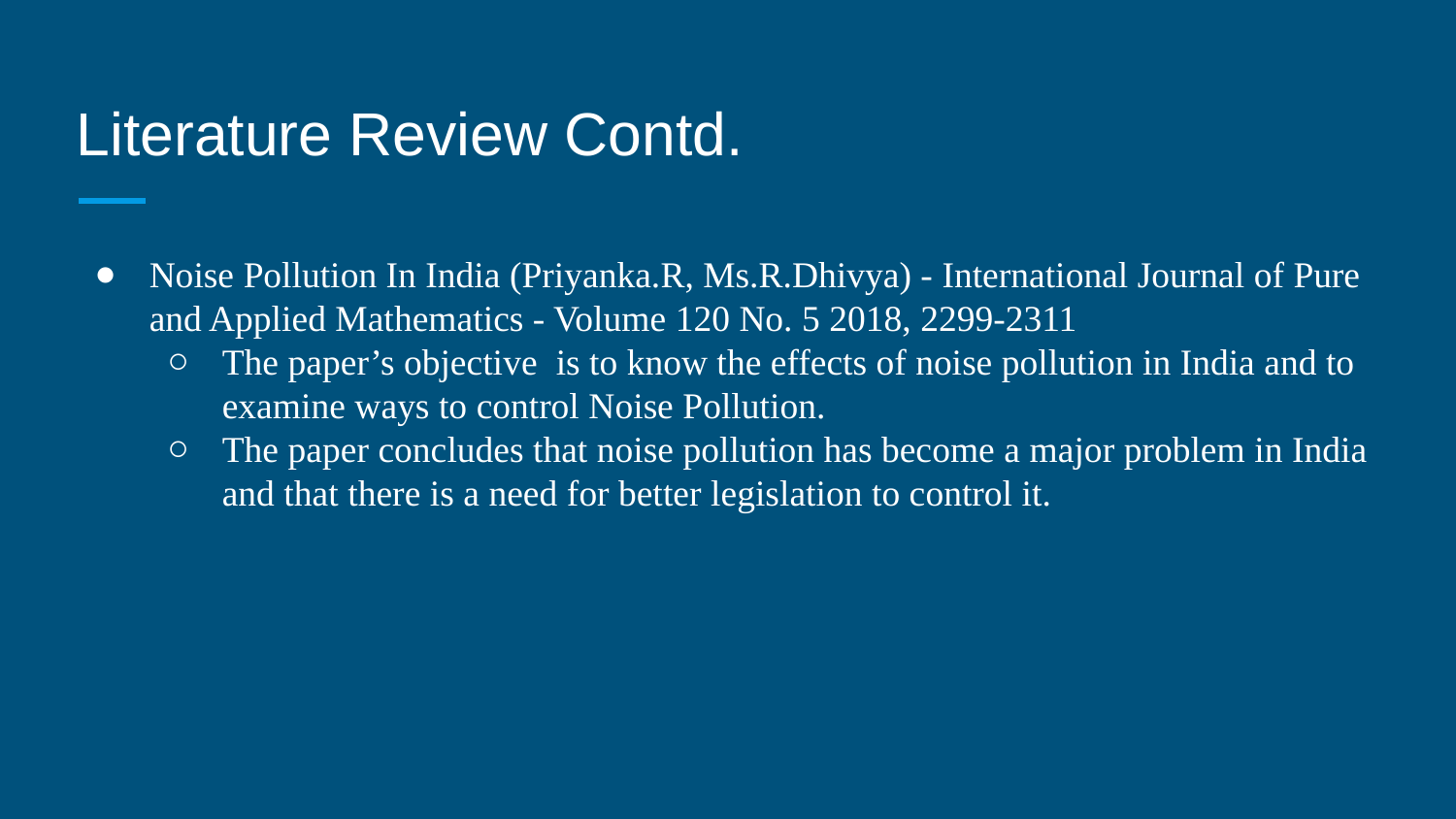

# Literature Review Contd.
Noise Pollution In India (Priyanka.R, Ms.R.Dhivya) - International Journal of Pure and Applied Mathematics - Volume 120 No. 5 2018, 2299-2311
The paper’s objective  is to know the effects of noise pollution in India and to examine ways to control Noise Pollution.
The paper concludes that noise pollution has become a major problem in India and that there is a need for better legislation to control it.